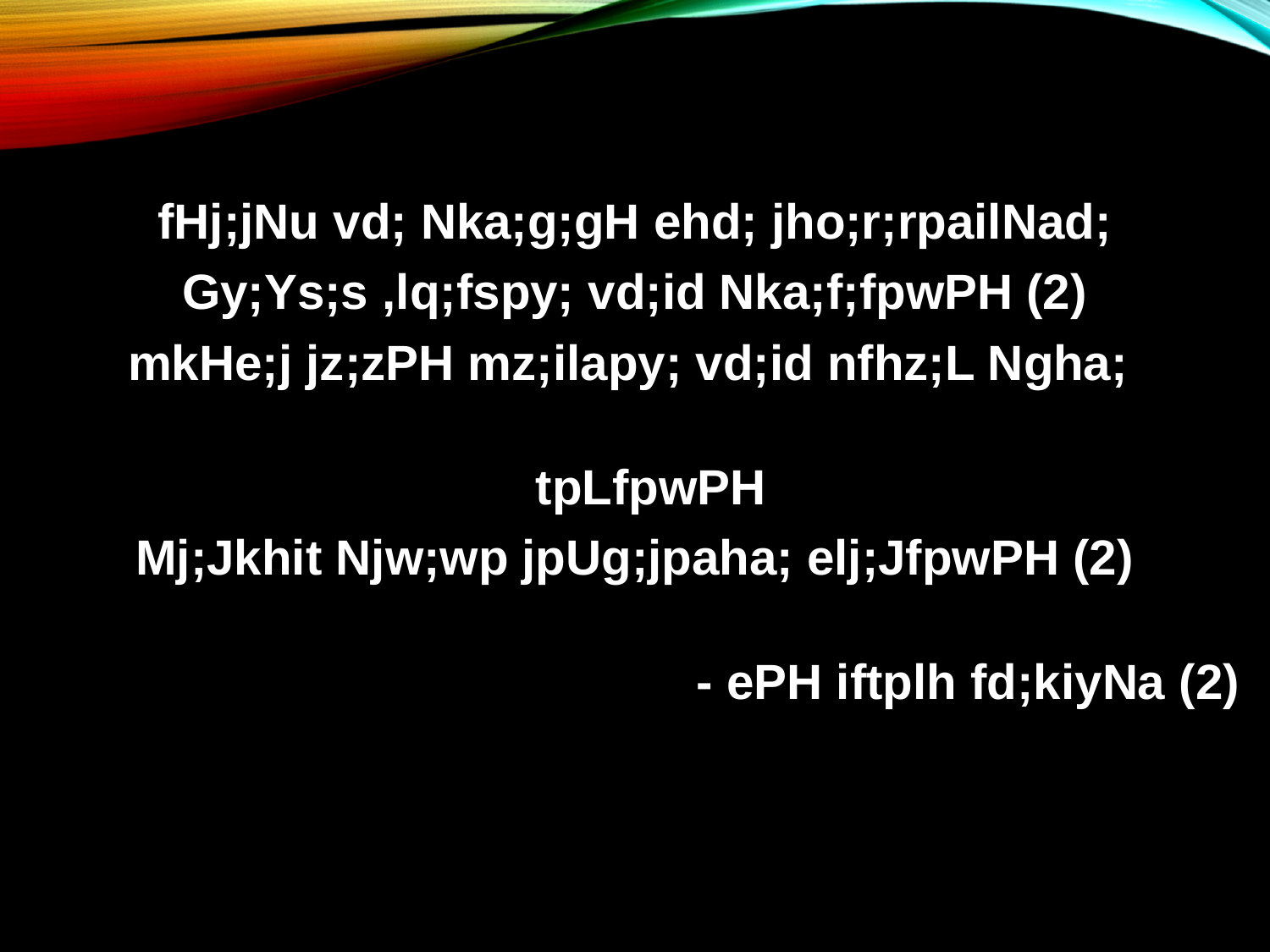

fHj;jNu vd; Nka;g;gH ehd; jho;r;rpailNad;
Gy;Ys;s ,lq;fspy; vd;id Nka;f;fpwPH (2)
mkHe;j jz;zPH mz;ilapy; vd;id nfhz;L Ngha;
									tpLfpwPH
Mj;Jkhit Njw;wp jpUg;jpaha; elj;JfpwPH (2)
					- ePH iftplh fd;kiyNa (2)